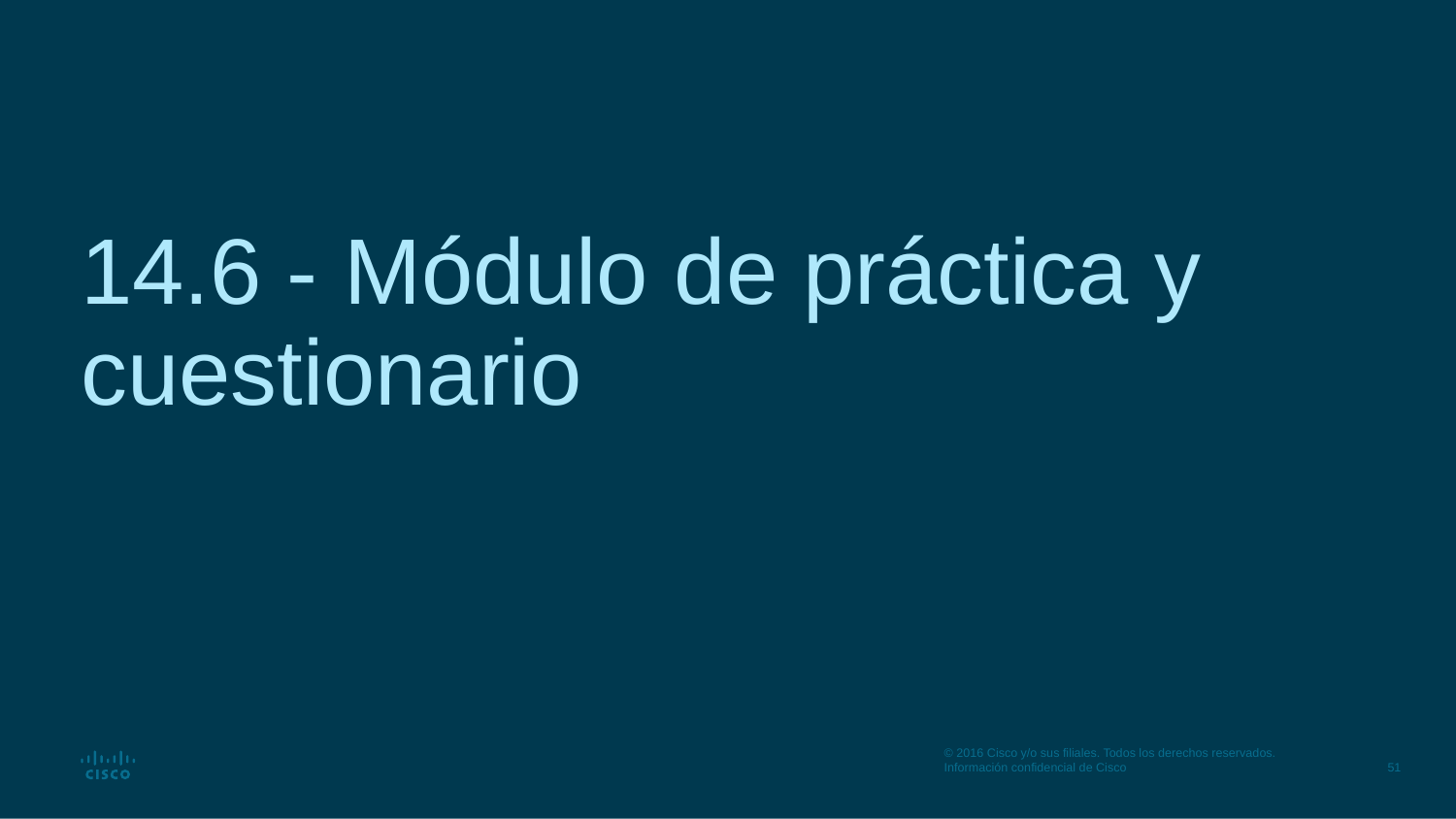

# 14.6 - Módulo de práctica y cuestionario